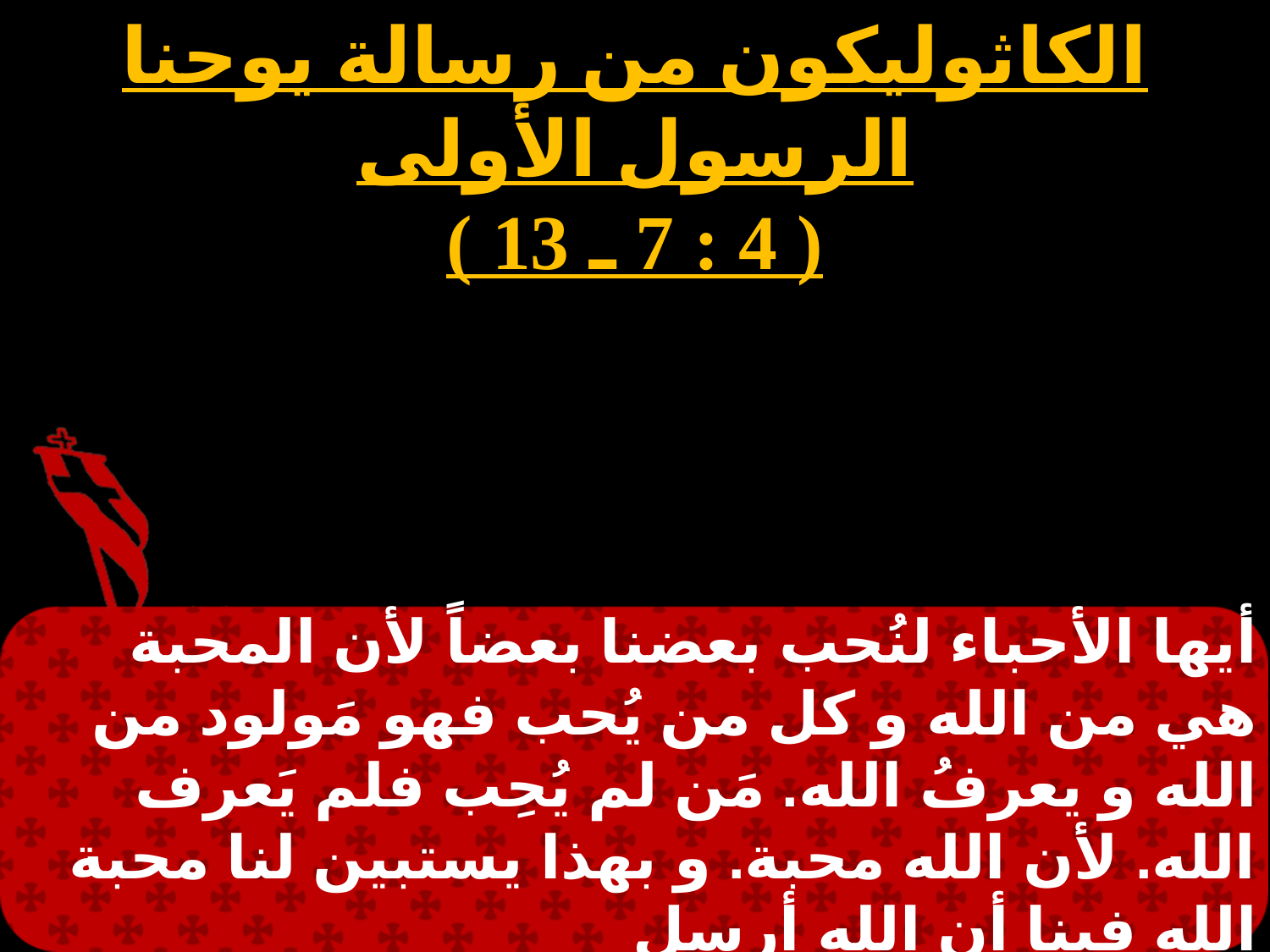

الكاثوليكون من رسالة يوحنا الرسول الأولى
( 4 : 7 ـ 13 )
أيها الأحباء لنُحب بعضنا بعضاً لأن المحبة هي من الله و كل من يُحب فهو مَولود من الله و يعرفُ الله. مَن لم يُحِب فلم يَعرف الله. لأن الله محبة. و بهذا يستبين لنا محبة الله فينا أن الله أرسل